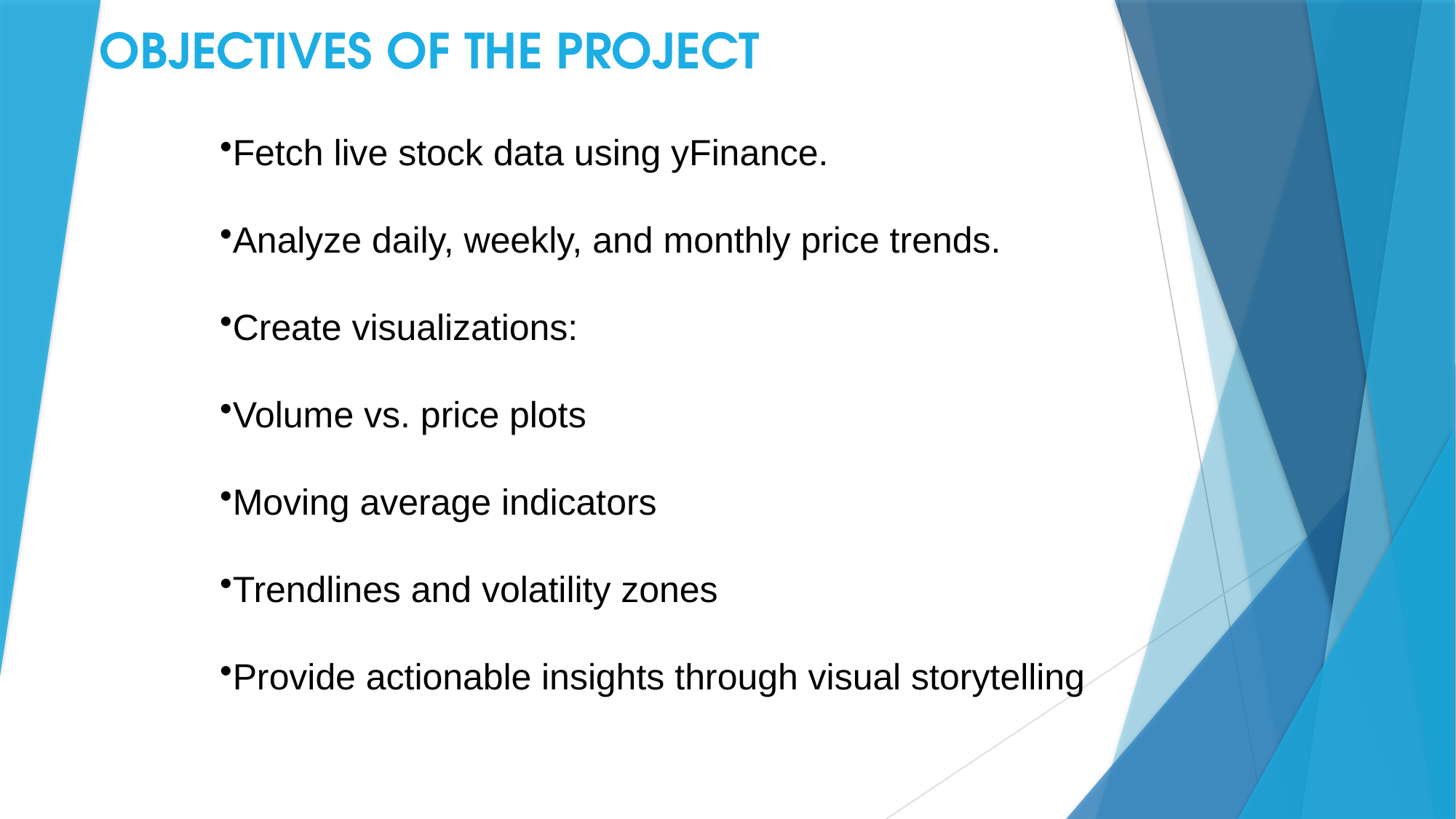

# OBJECTIVES OF THE PROJECT
Fetch live stock data using yFinance.
Analyze daily, weekly, and monthly price trends.
Create visualizations:
Volume vs. price plots
Moving average indicators
Trendlines and volatility zones
Provide actionable insights through visual storytelling